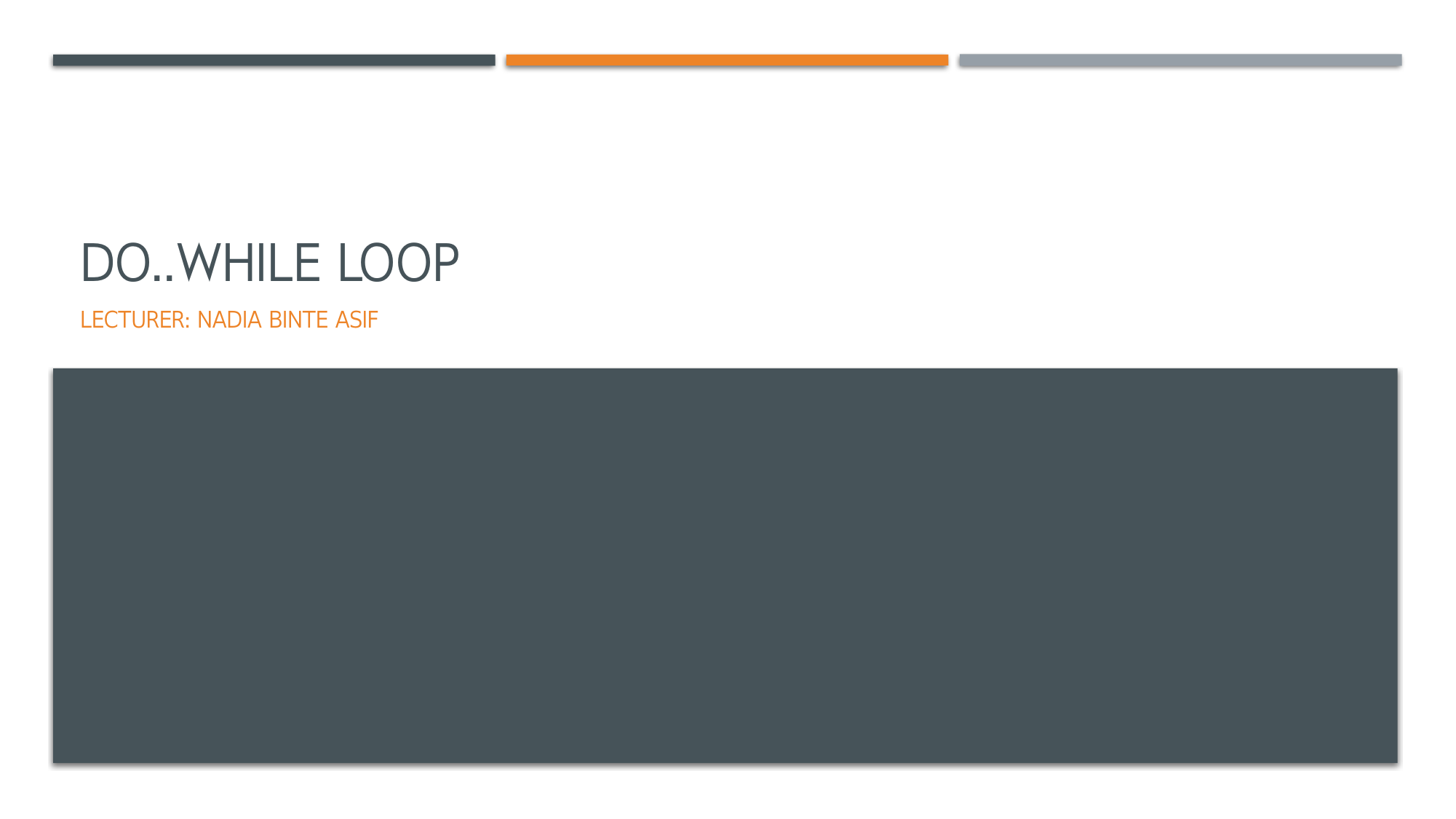

# Do..While LOOP
Lecturer: Nadia Binte Asif